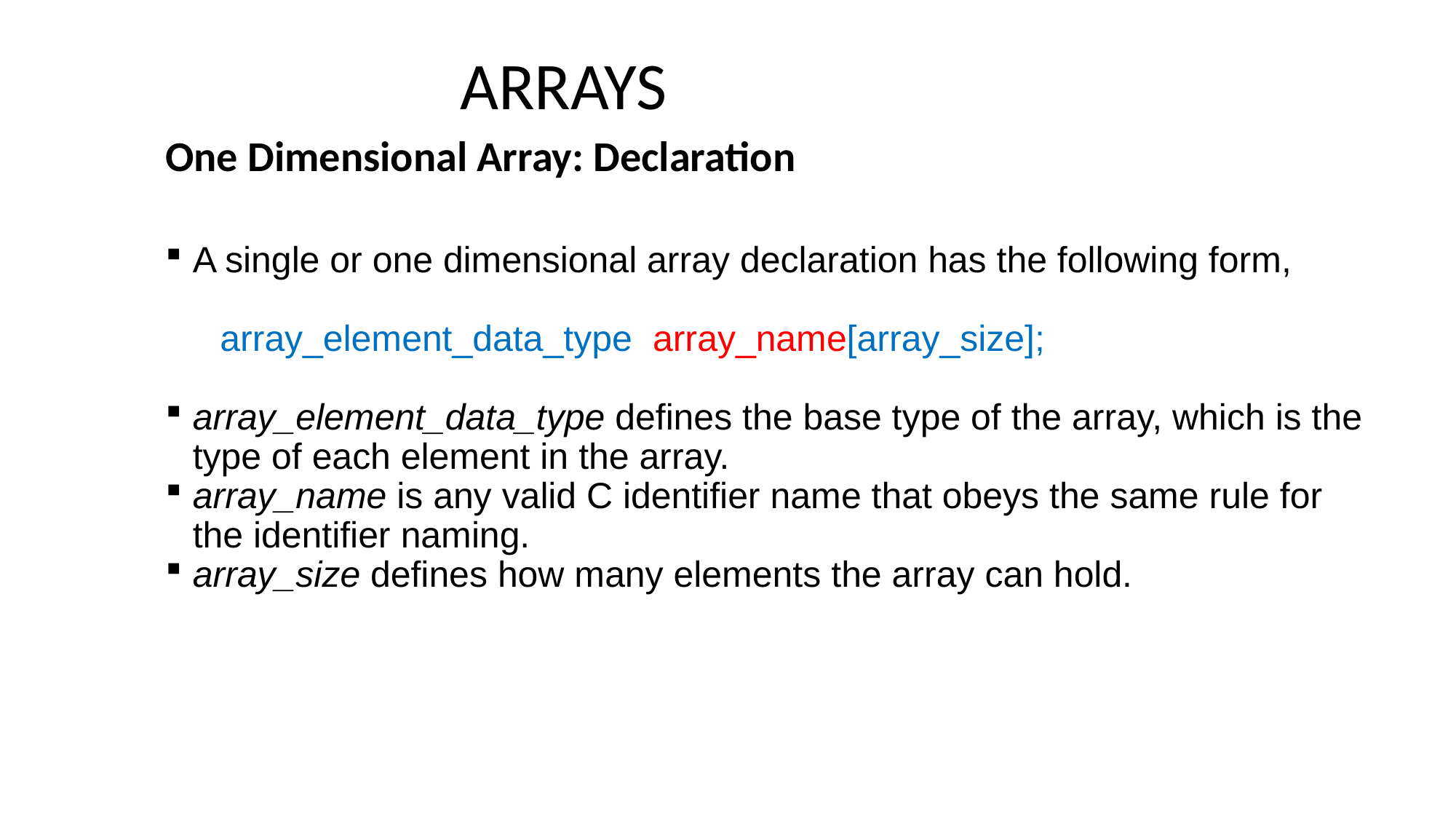

# ARRAYS
One Dimensional Array: Declaration

A single or one dimensional array declaration has the following form,

array_element_data_type  array_name[array_size];

array_element_data_type defines the base type of the array, which is the type of each element in the array.
array_name is any valid C identifier name that obeys the same rule for the identifier naming.
array_size defines how many elements the array can hold.